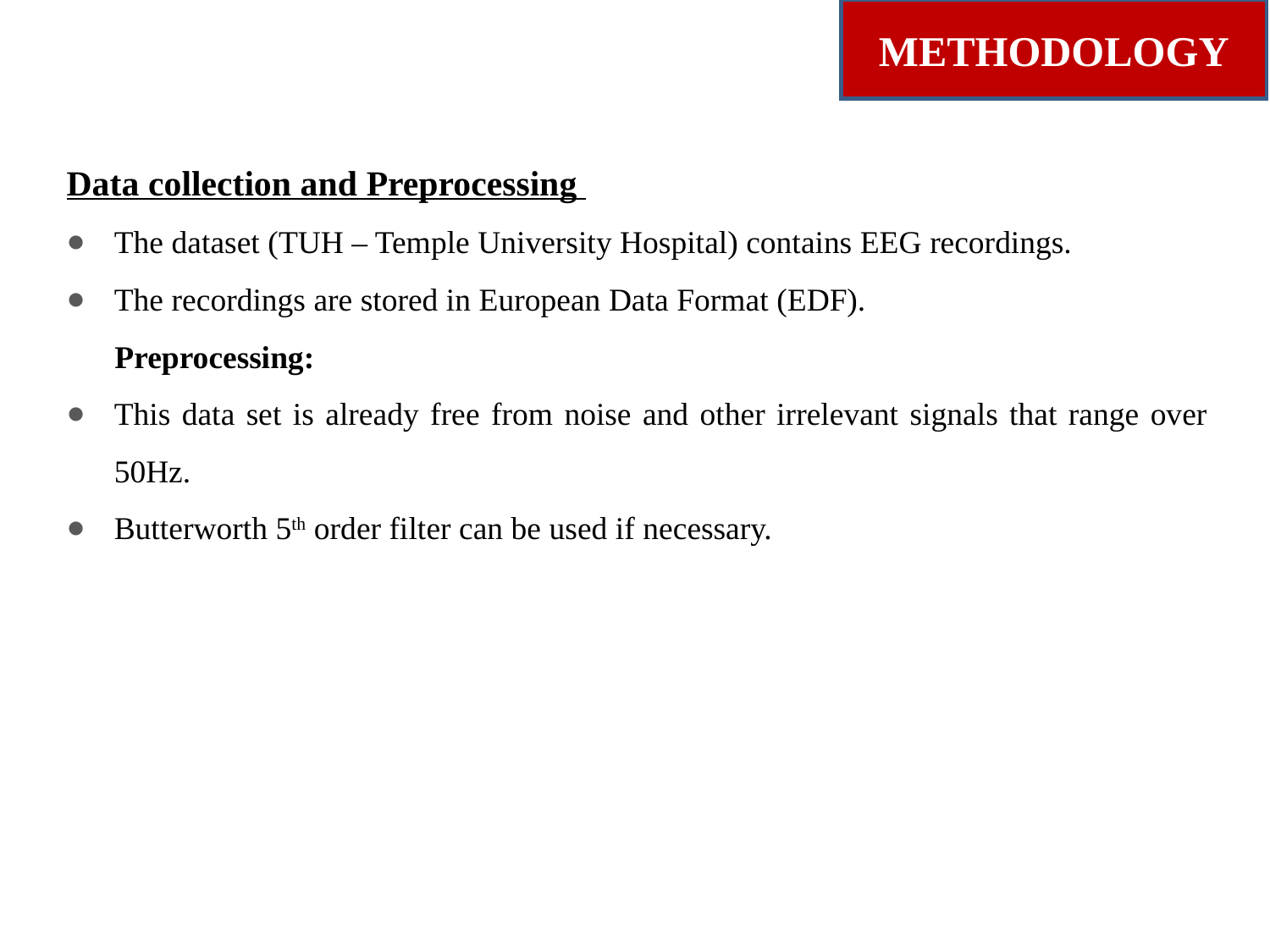

METHODOLOGY
Data collection and Preprocessing
The dataset (TUH – Temple University Hospital) contains EEG recordings.
The recordings are stored in European Data Format (EDF).
      Preprocessing:
This data set is already free from noise and other irrelevant signals that range over 50Hz.
Butterworth 5th order filter can be used if necessary.